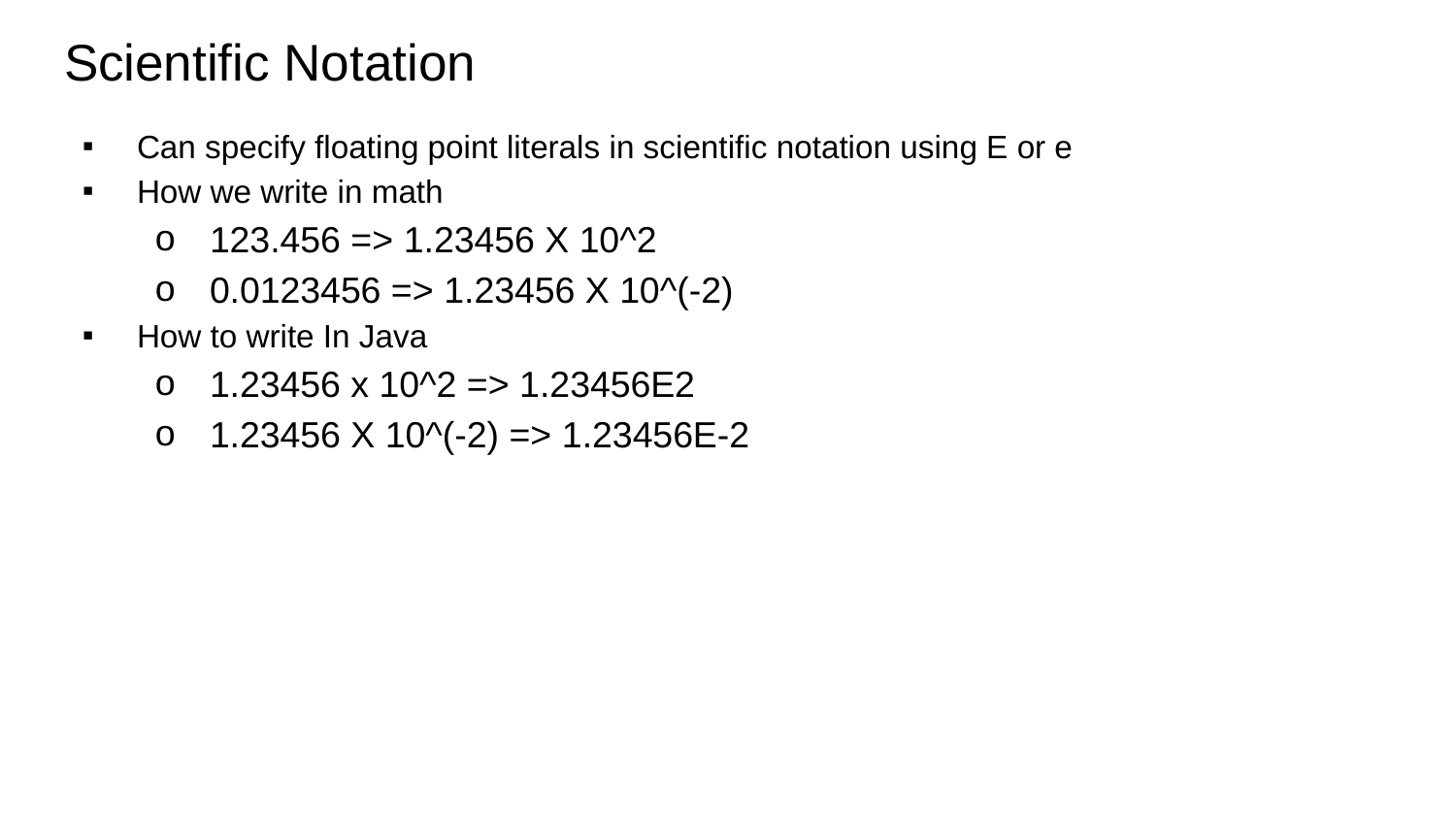

# Scientific Notation
Can specify floating point literals in scientific notation using E or e
How we write in math
123.456 => 1.23456 X 10^2
0.0123456 => 1.23456 X 10^(-2)
How to write In Java
1.23456 x 10^2 => 1.23456E2
1.23456 X 10^(-2) => 1.23456E-2